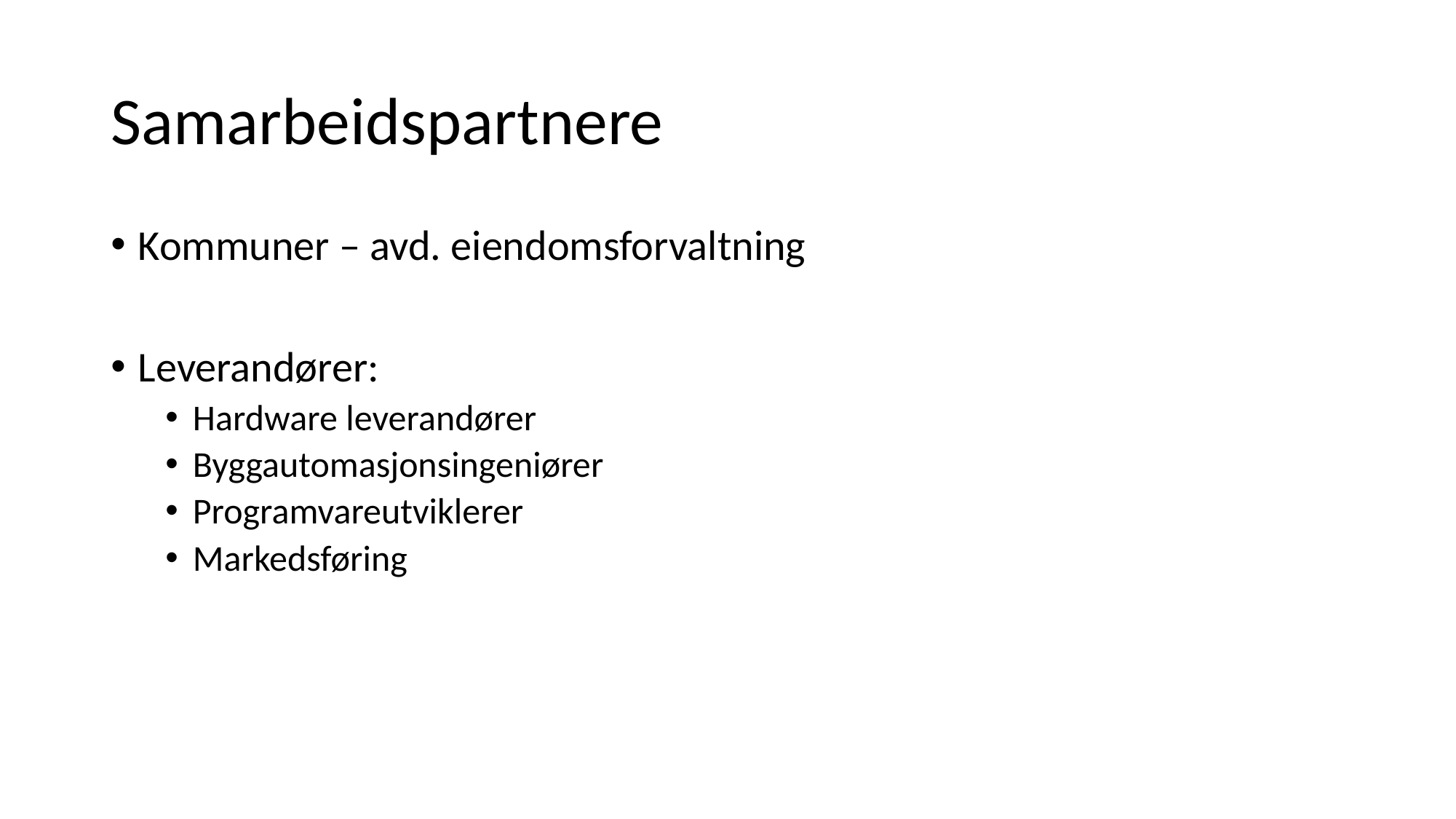

# Samarbeidspartnere
Kommuner – avd. eiendomsforvaltning

Leverandører:
Hardware leverandører
Byggautomasjonsingeniører
Programvareutviklerer
Markedsføring